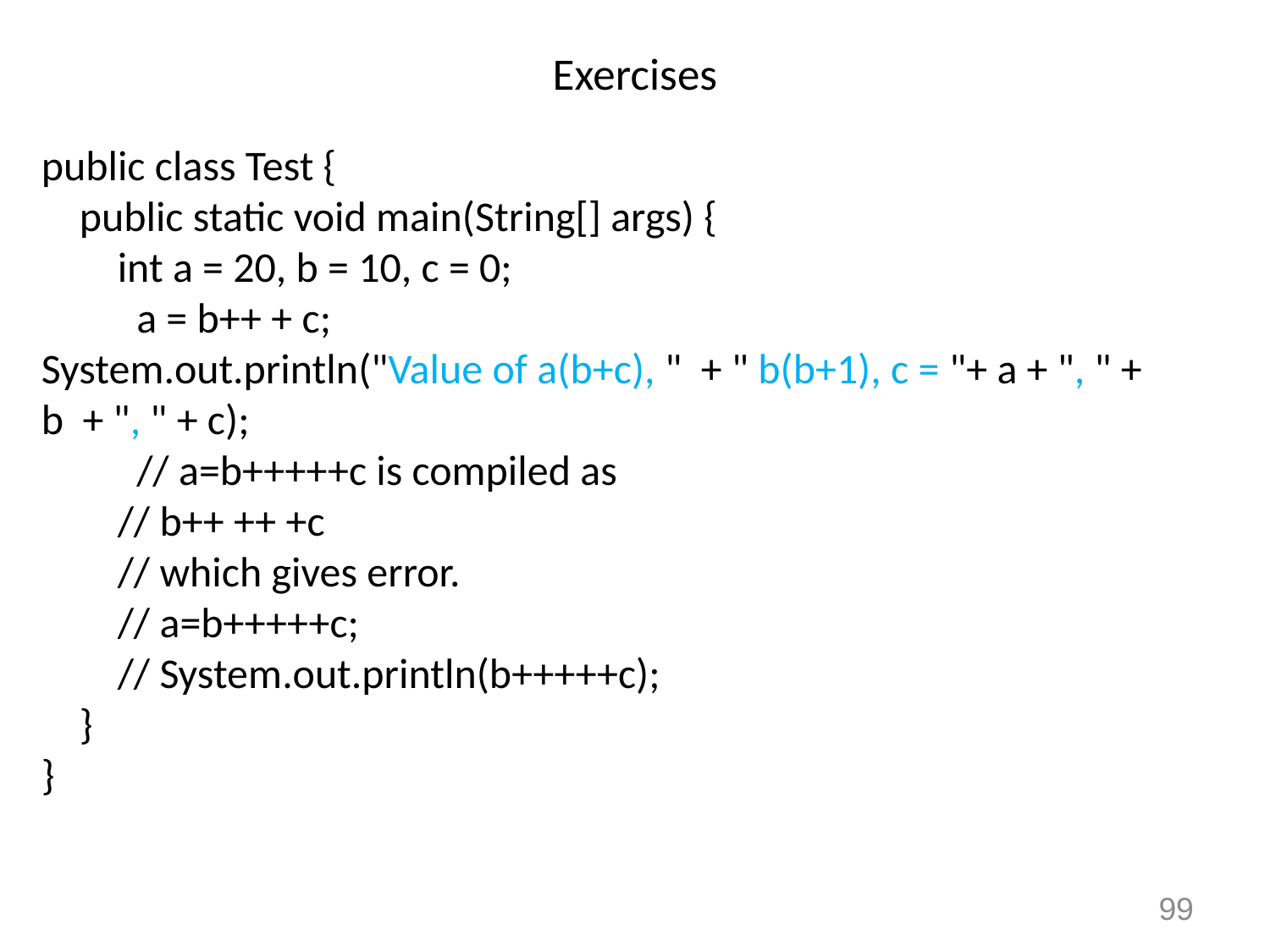

# Exercises
public class Test {
    public static void main(String[] args) {
        int a = 20, b = 10, c = 0;
          a = b++ + c;
System.out.println("Value of a(b+c), "  + " b(b+1), c = "+ a + ", " + b  + ", " + c);
          // a=b+++++c is compiled as
        // b++ ++ +c
        // which gives error.
        // a=b+++++c;
        // System.out.println(b+++++c);
    }
}
99